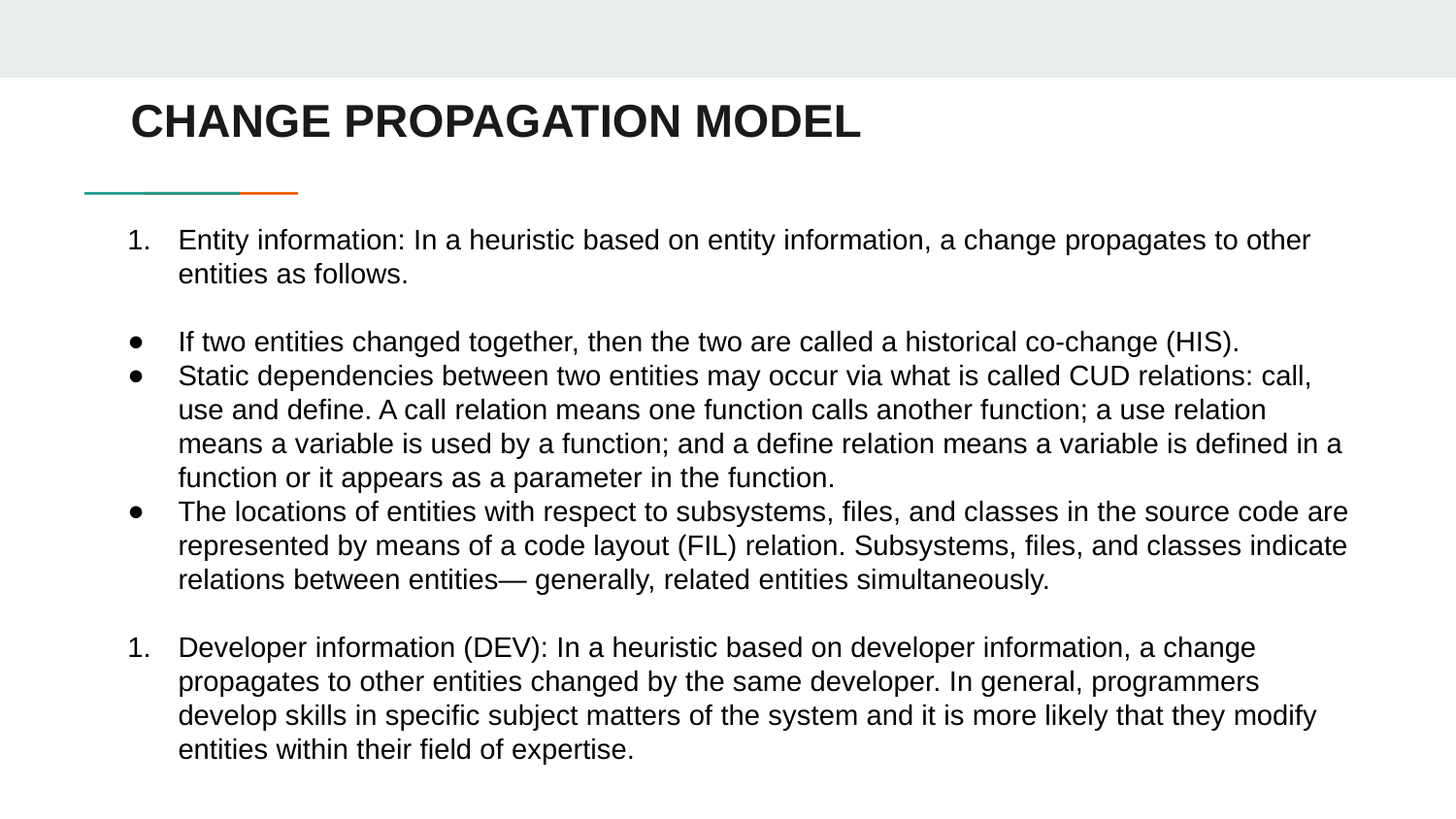

# CHANGE PROPAGATION MODEL
Entity information: In a heuristic based on entity information, a change propagates to other entities as follows.

If two entities changed together, then the two are called a historical co-change (HIS).
Static dependencies between two entities may occur via what is called CUD relations: call, use and define. A call relation means one function calls another function; a use relation means a variable is used by a function; and a define relation means a variable is defined in a function or it appears as a parameter in the function.
The locations of entities with respect to subsystems, files, and classes in the source code are represented by means of a code layout (FIL) relation. Subsystems, files, and classes indicate relations between entities— generally, related entities simultaneously.

Developer information (DEV): In a heuristic based on developer information, a change propagates to other entities changed by the same developer. In general, programmers develop skills in specific subject matters of the system and it is more likely that they modify entities within their field of expertise.